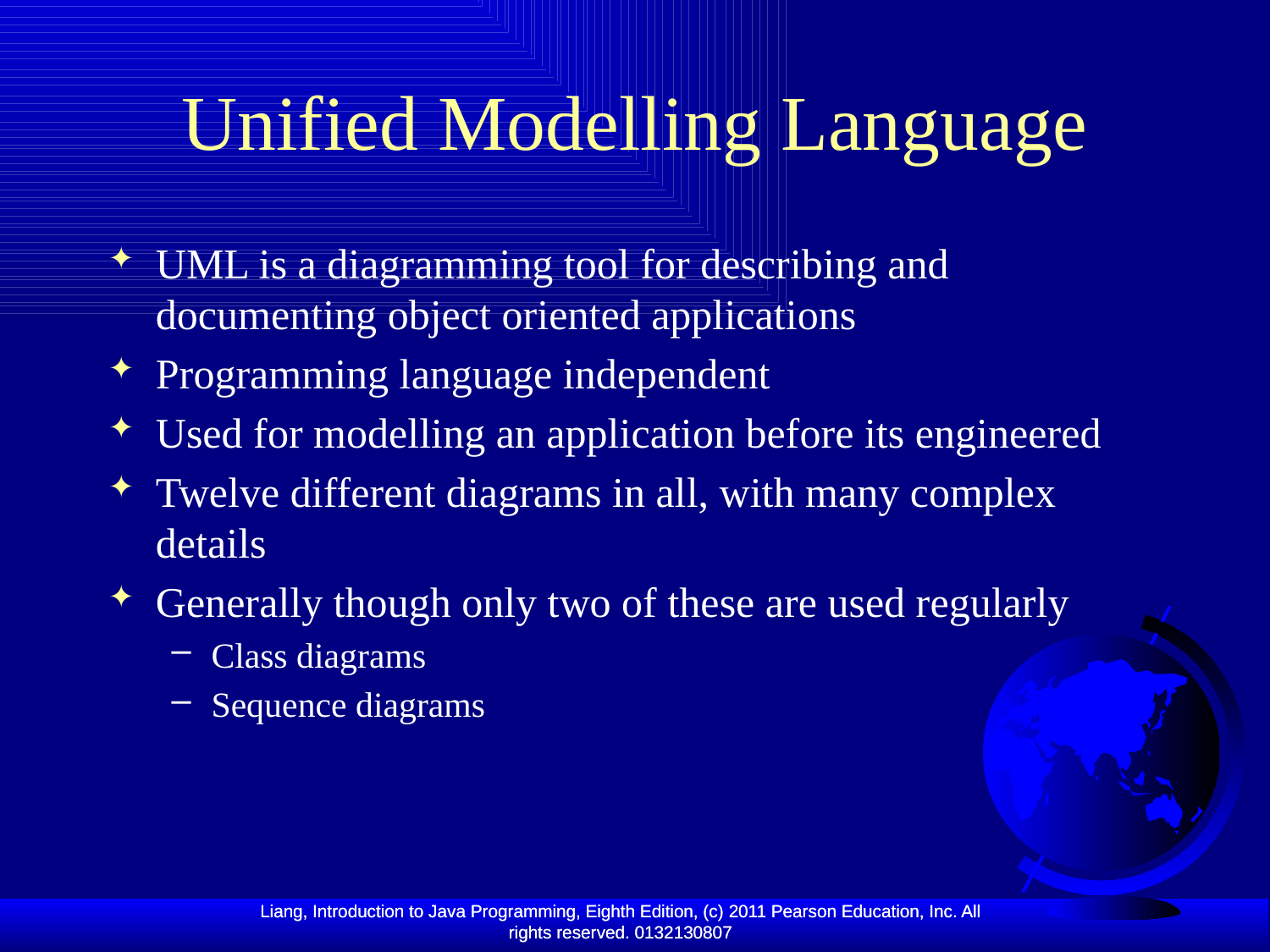

# Unified Modelling Language
UML is a diagramming tool for describing and documenting object oriented applications
Programming language independent
Used for modelling an application before its engineered
Twelve different diagrams in all, with many complex details
Generally though only two of these are used regularly
Class diagrams
Sequence diagrams